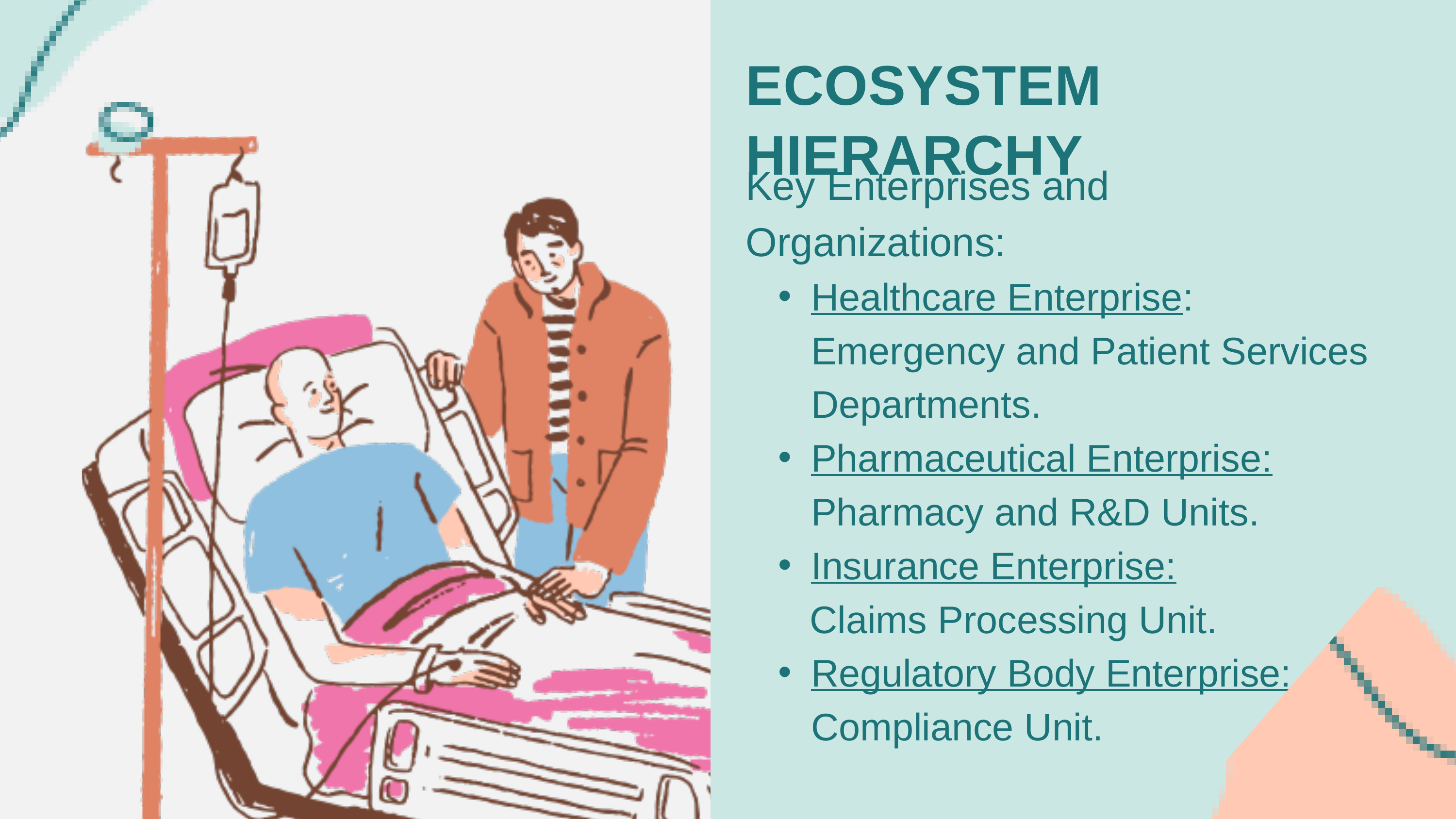

ECOSYSTEM HIERARCHY

Key Enterprises and Organizations:
Healthcare Enterprise: Emergency and Patient Services Departments.
Pharmaceutical Enterprise: Pharmacy and R&D Units.
Insurance Enterprise:
      Claims Processing Unit.
Regulatory Body Enterprise: Compliance Unit.